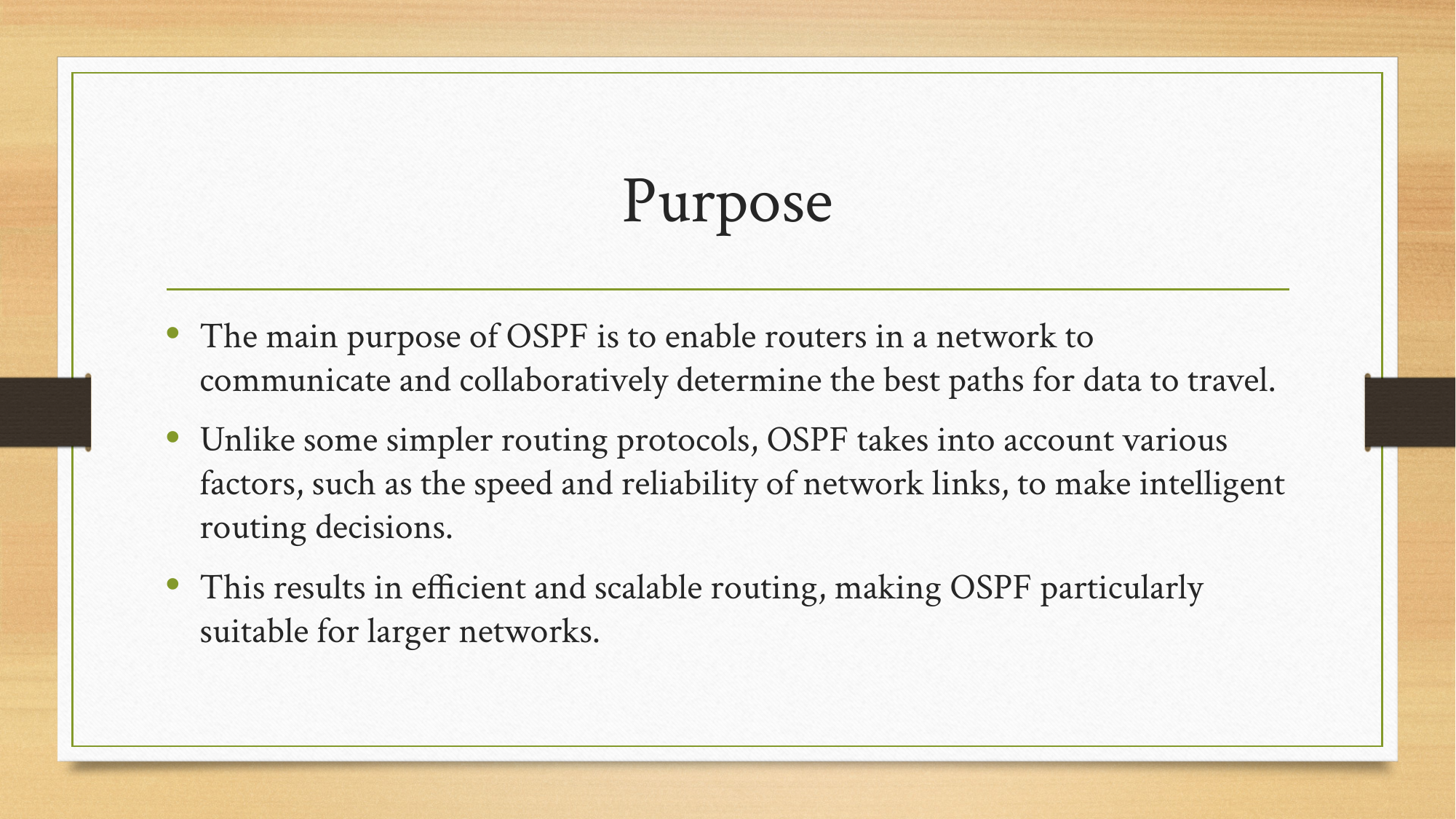

# Purpose
The main purpose of OSPF is to enable routers in a network to communicate and collaboratively determine the best paths for data to travel.
Unlike some simpler routing protocols, OSPF takes into account various factors, such as the speed and reliability of network links, to make intelligent routing decisions.
This results in efficient and scalable routing, making OSPF particularly suitable for larger networks.